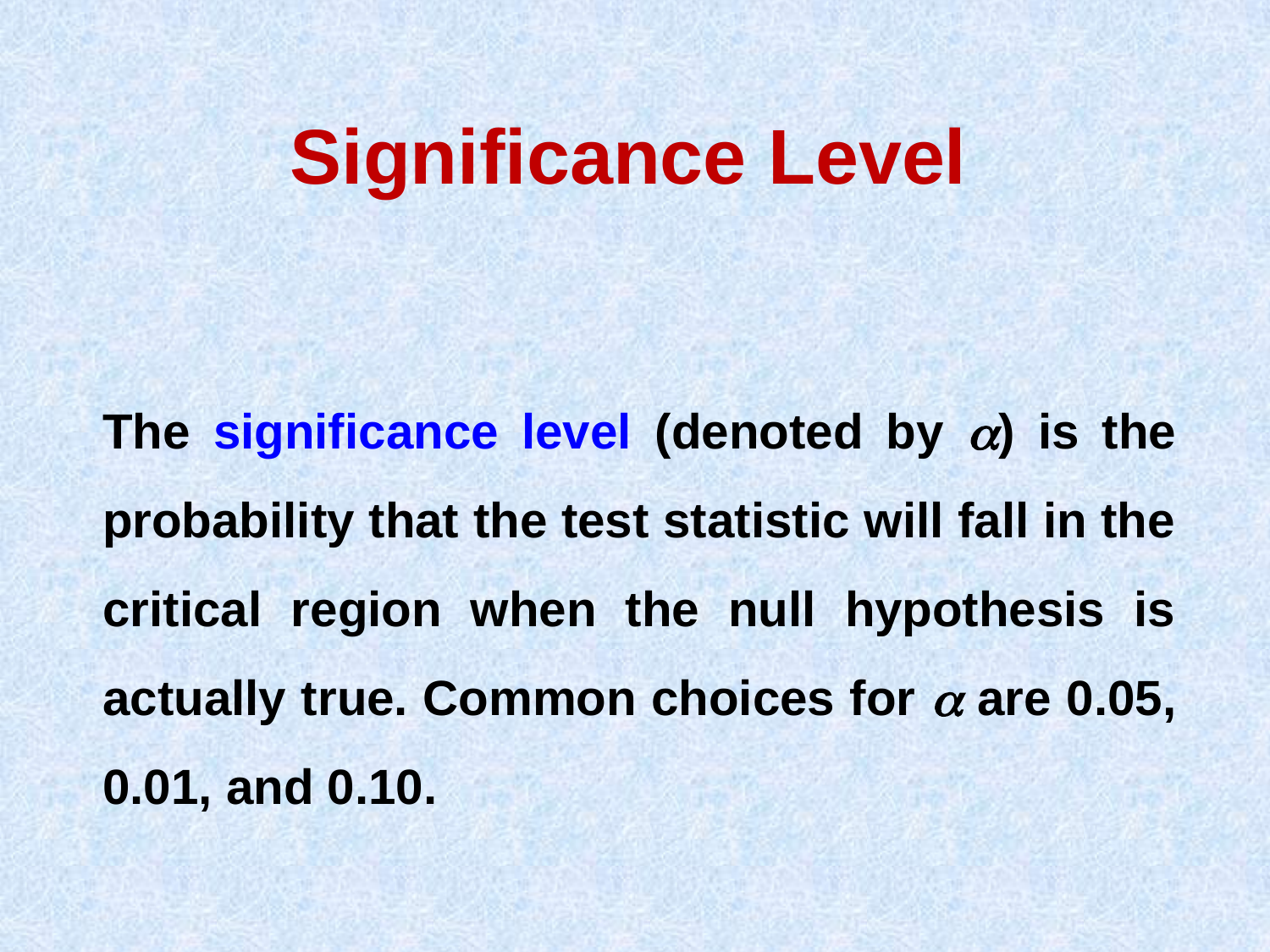

# Significance Level
The significance level (denoted by α) is the probability that the test statistic will fall in the critical region when the null hypothesis is actually true. Common choices for α are 0.05, 0.01, and 0.10.